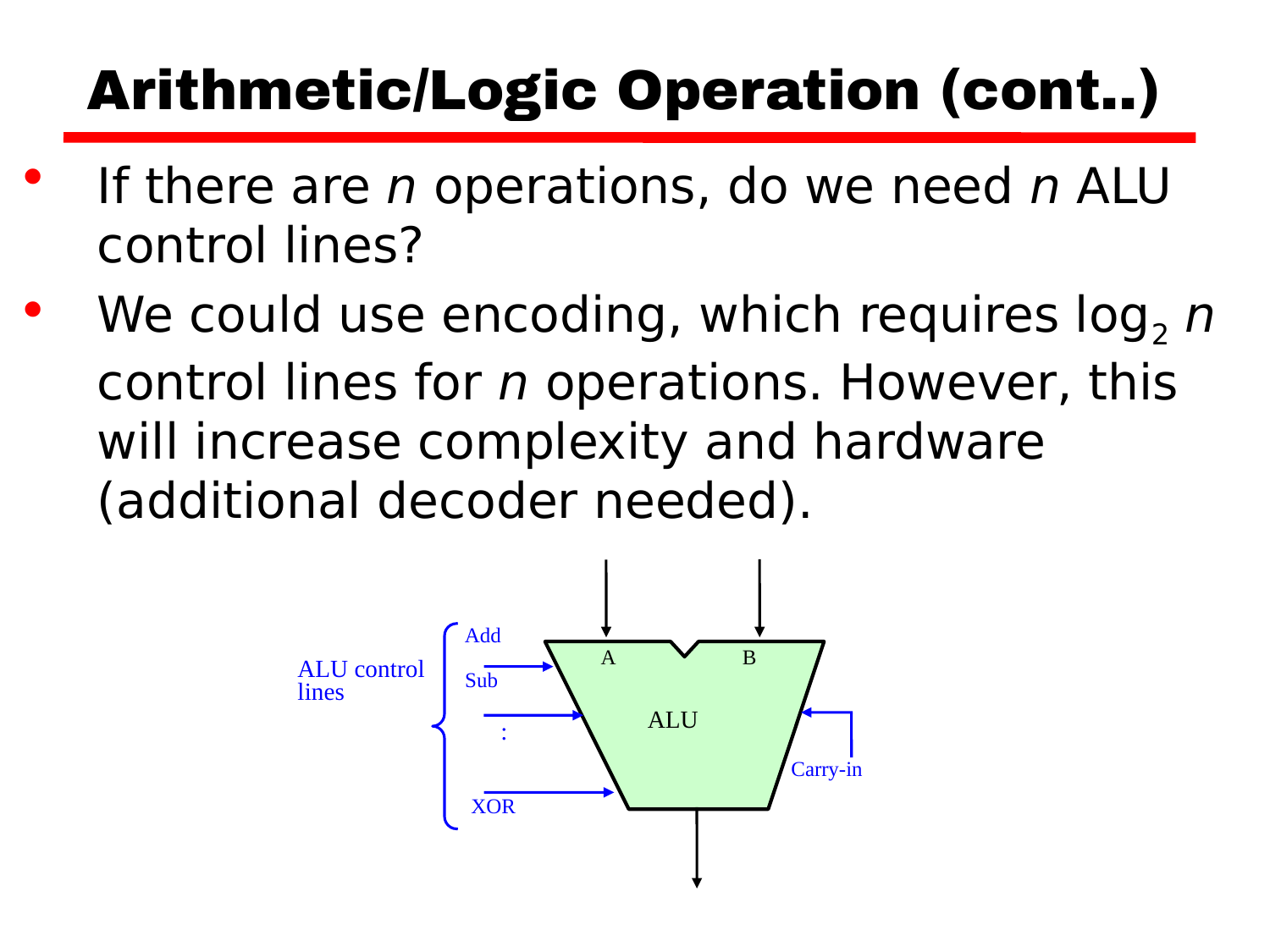

# Arithmetic/Logic Operation (cont..)
If there are n operations, do we need n ALU control lines?
We could use encoding, which requires log2 n control lines for n operations. However, this will increase complexity and hardware (additional decoder needed).

Add

ALU control lines

A
B
ALU
Sub

Carry-in
:

XOR